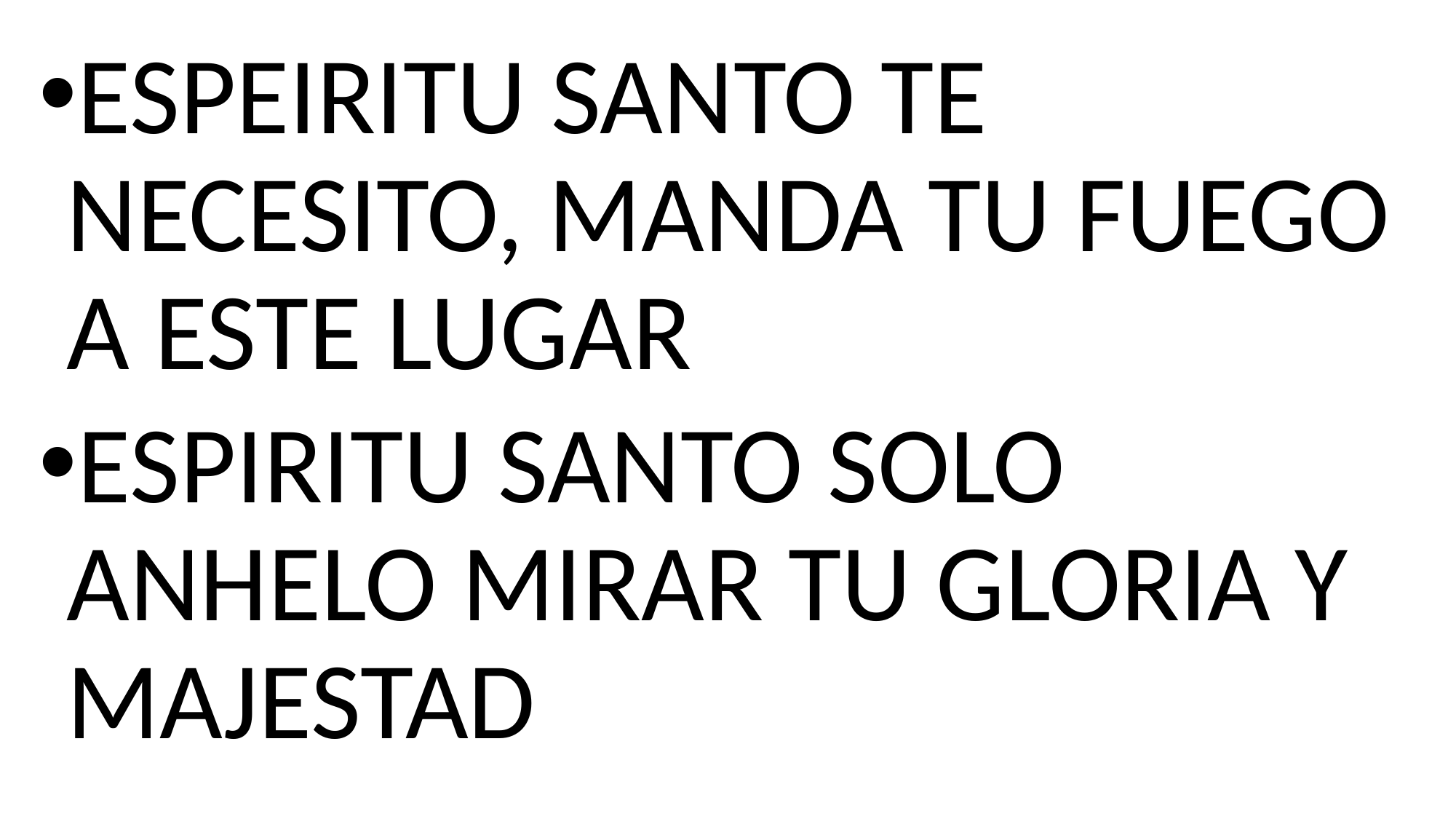

ESPEIRITU SANTO TE NECESITO, MANDA TU FUEGO A ESTE LUGAR
ESPIRITU SANTO SOLO ANHELO MIRAR TU GLORIA Y MAJESTAD